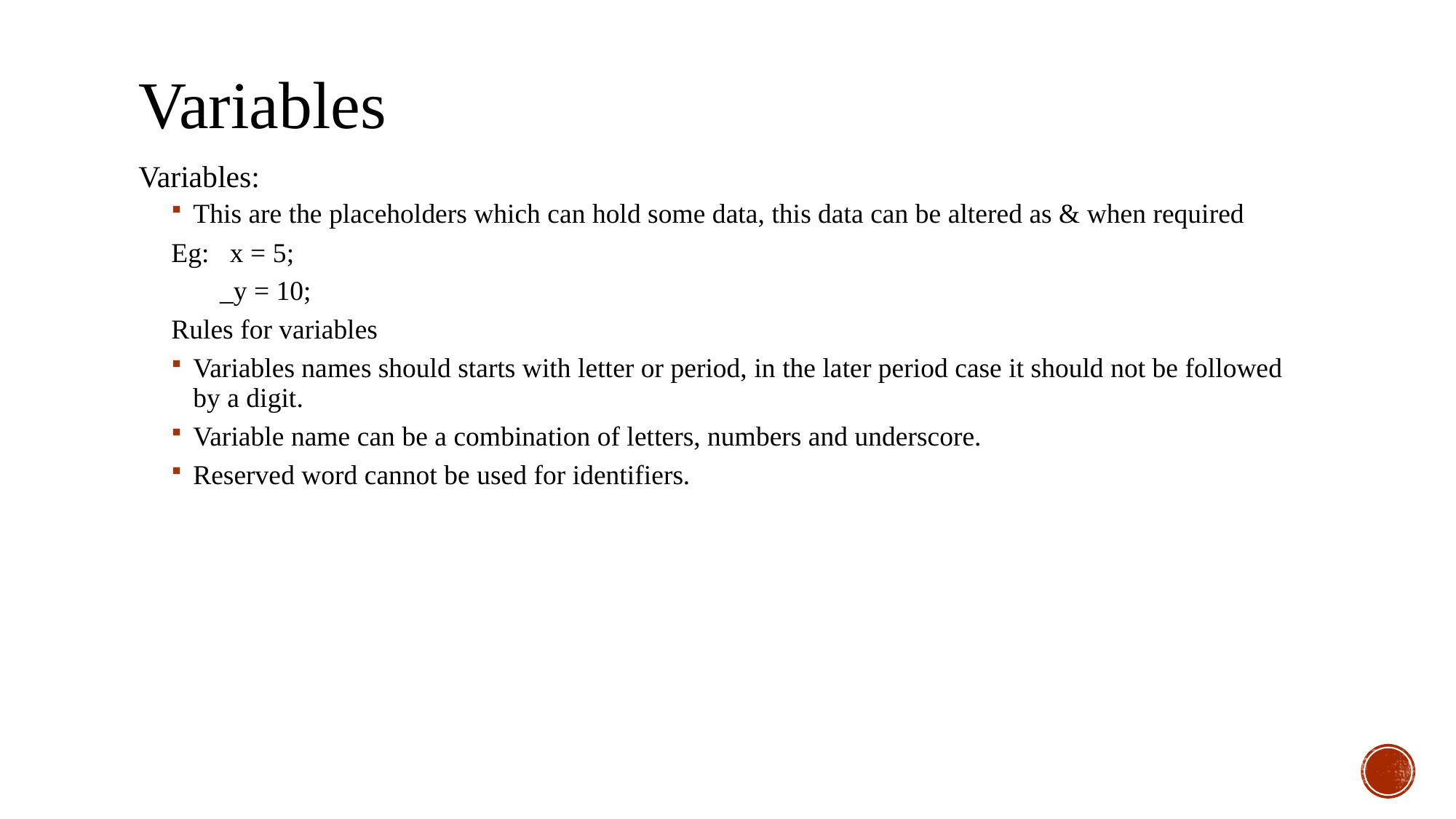

# Variables
Variables:
This are the placeholders which can hold some data, this data can be altered as & when required
Eg:   x = 5;
       _y = 10;
Rules for variables
Variables names should starts with letter or period, in the later period case it should not be followed by a digit.
Variable name can be a combination of letters, numbers and underscore.
Reserved word cannot be used for identifiers.